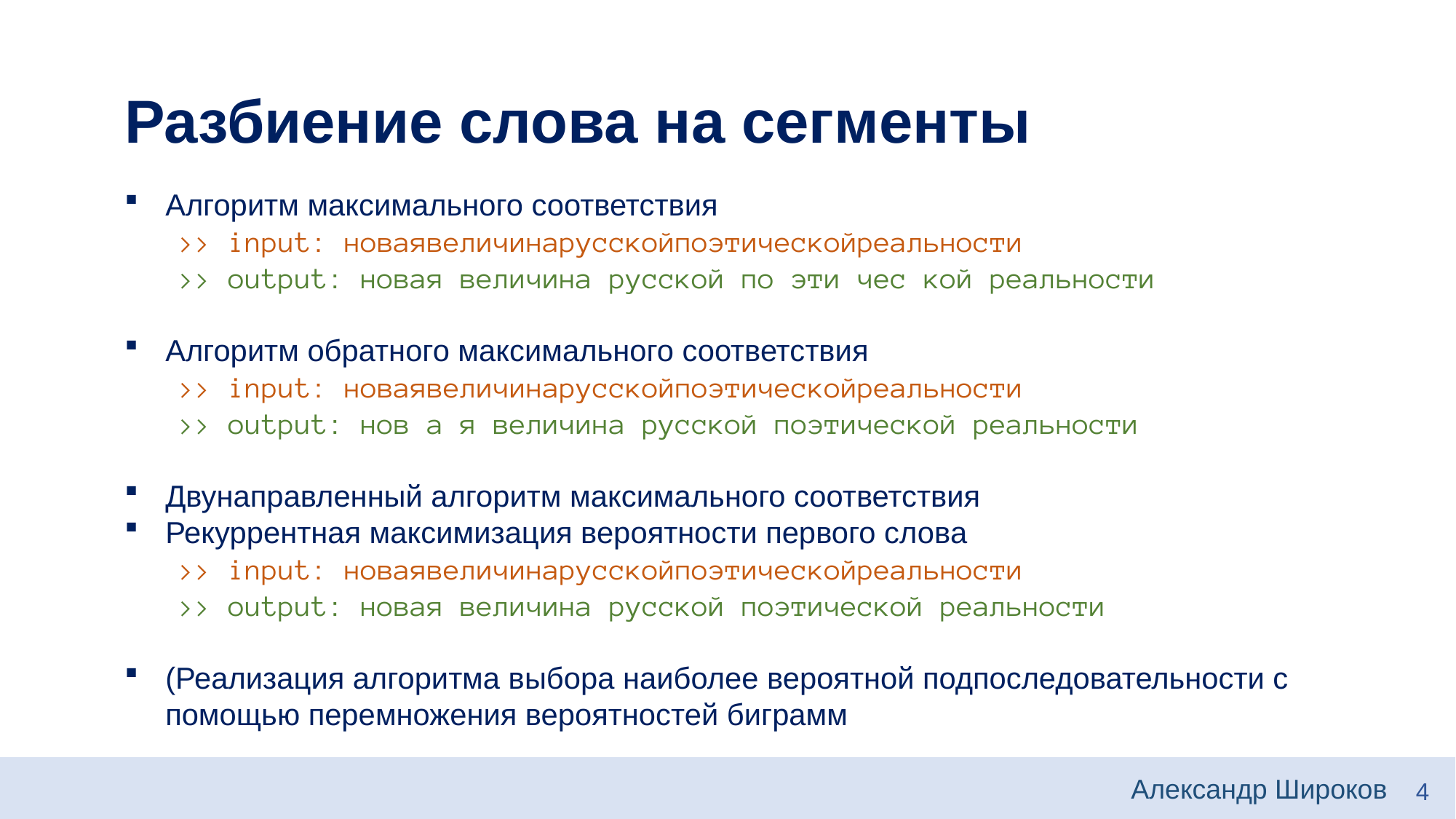

# Разбиение слова на сегменты
Алгоритм максимального соответствия
>> input: новаявеличинарусскойпоэтическойреальности
>> output: новая величина русской по эти чес кой реальности

Алгоритм обратного максимального соответствия
>> input: новаявеличинарусскойпоэтическойреальности
>> output: нов а я величина русской поэтической реальности

Двунаправленный алгоритм максимального соответствия
Рекуррентная максимизация вероятности первого слова
>> input: новаявеличинарусскойпоэтическойреальности
>> output: новая величина русской поэтической реальности

(Реализация алгоритма выбора наиболее вероятной подпоследовательности с помощью перемножения вероятностей биграмм

Александр Широков
4